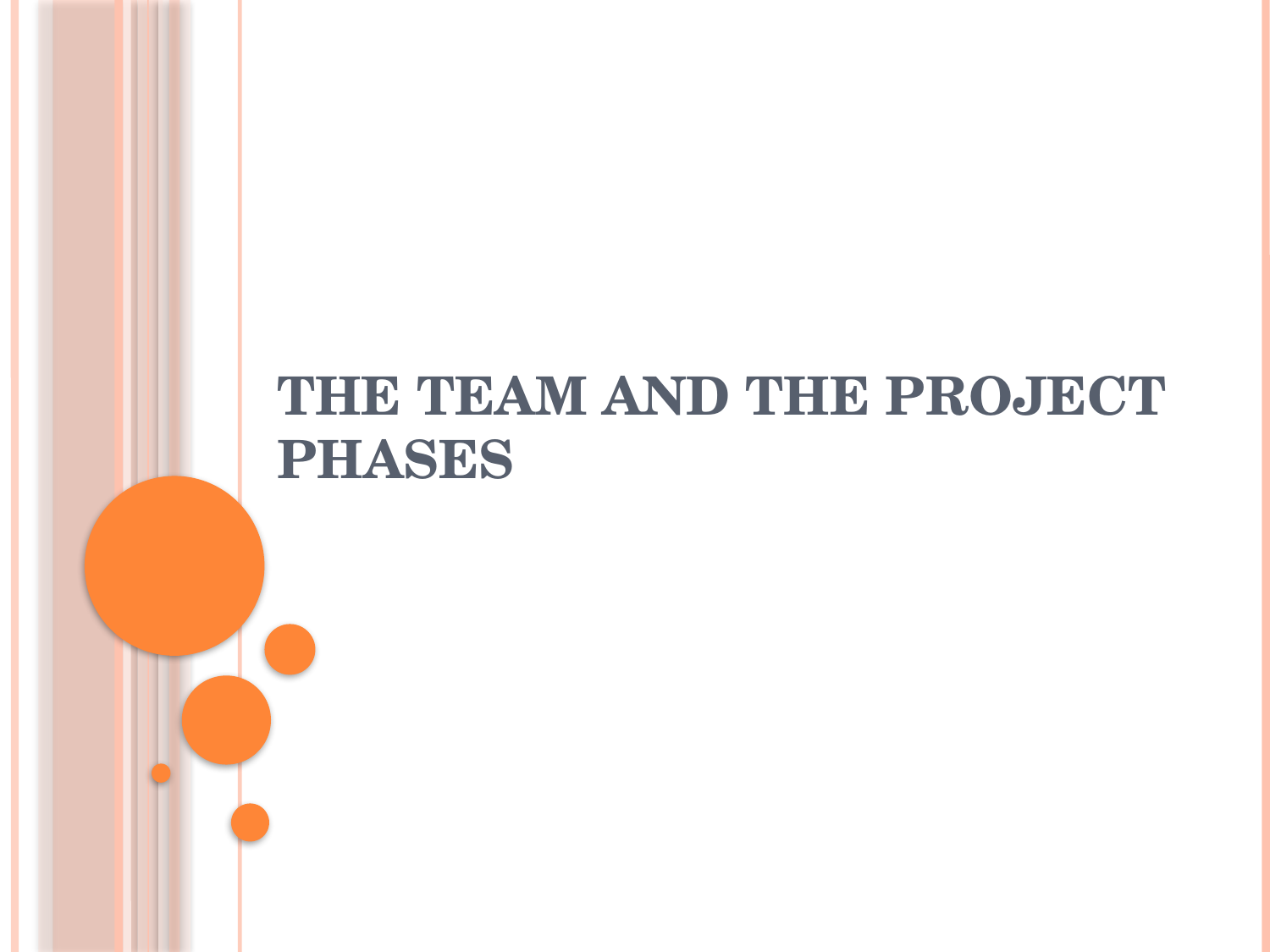

# The Team and the Project Phases